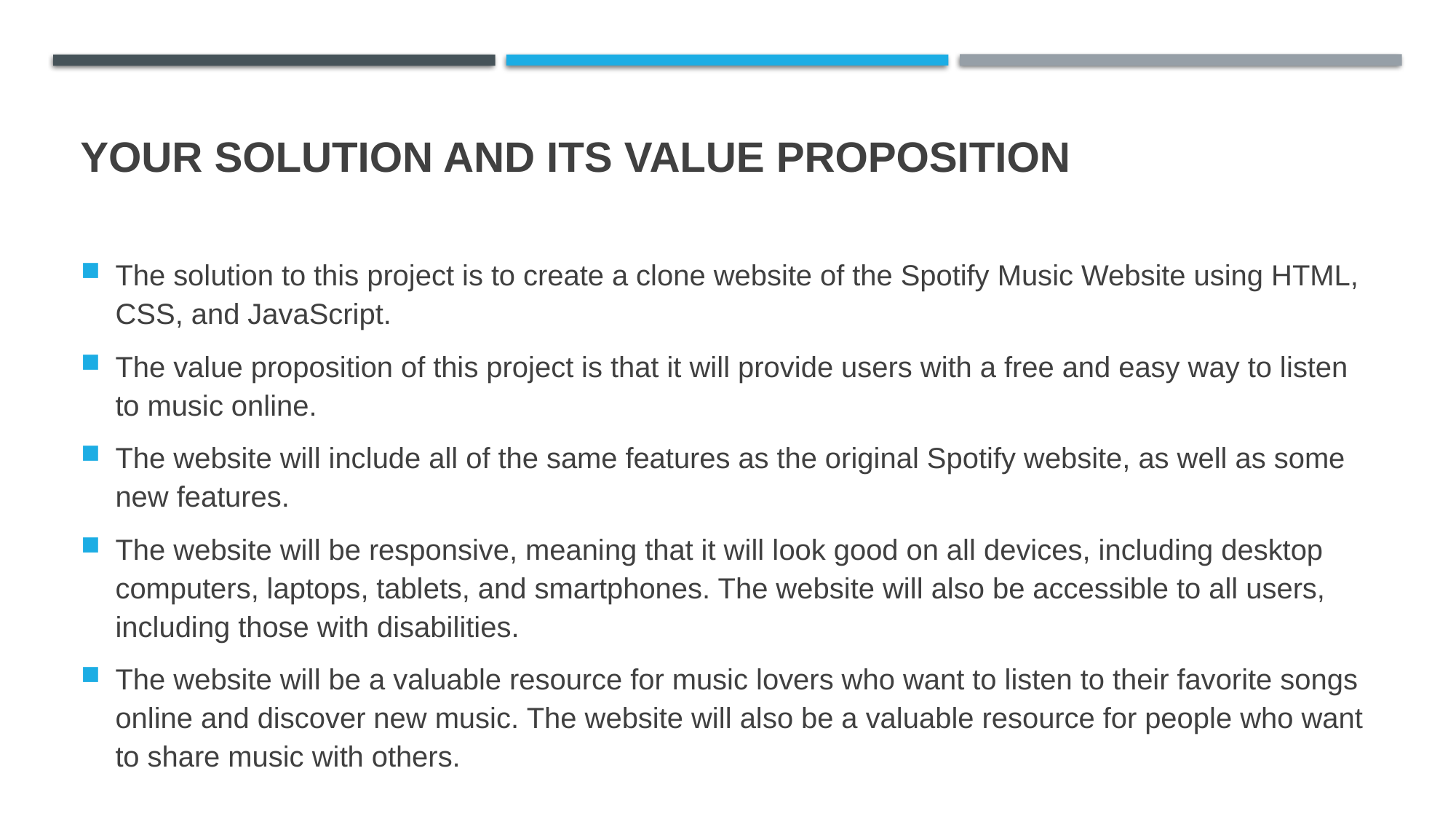

# YOUR SOLUTION AND ITS VALUE PROPOSITION
The solution to this project is to create a clone website of the Spotify Music Website using HTML, CSS, and JavaScript.
The value proposition of this project is that it will provide users with a free and easy way to listen to music online.
The website will include all of the same features as the original Spotify website, as well as some new features.
The website will be responsive, meaning that it will look good on all devices, including desktop computers, laptops, tablets, and smartphones. The website will also be accessible to all users, including those with disabilities.
The website will be a valuable resource for music lovers who want to listen to their favorite songs online and discover new music. The website will also be a valuable resource for people who want to share music with others.